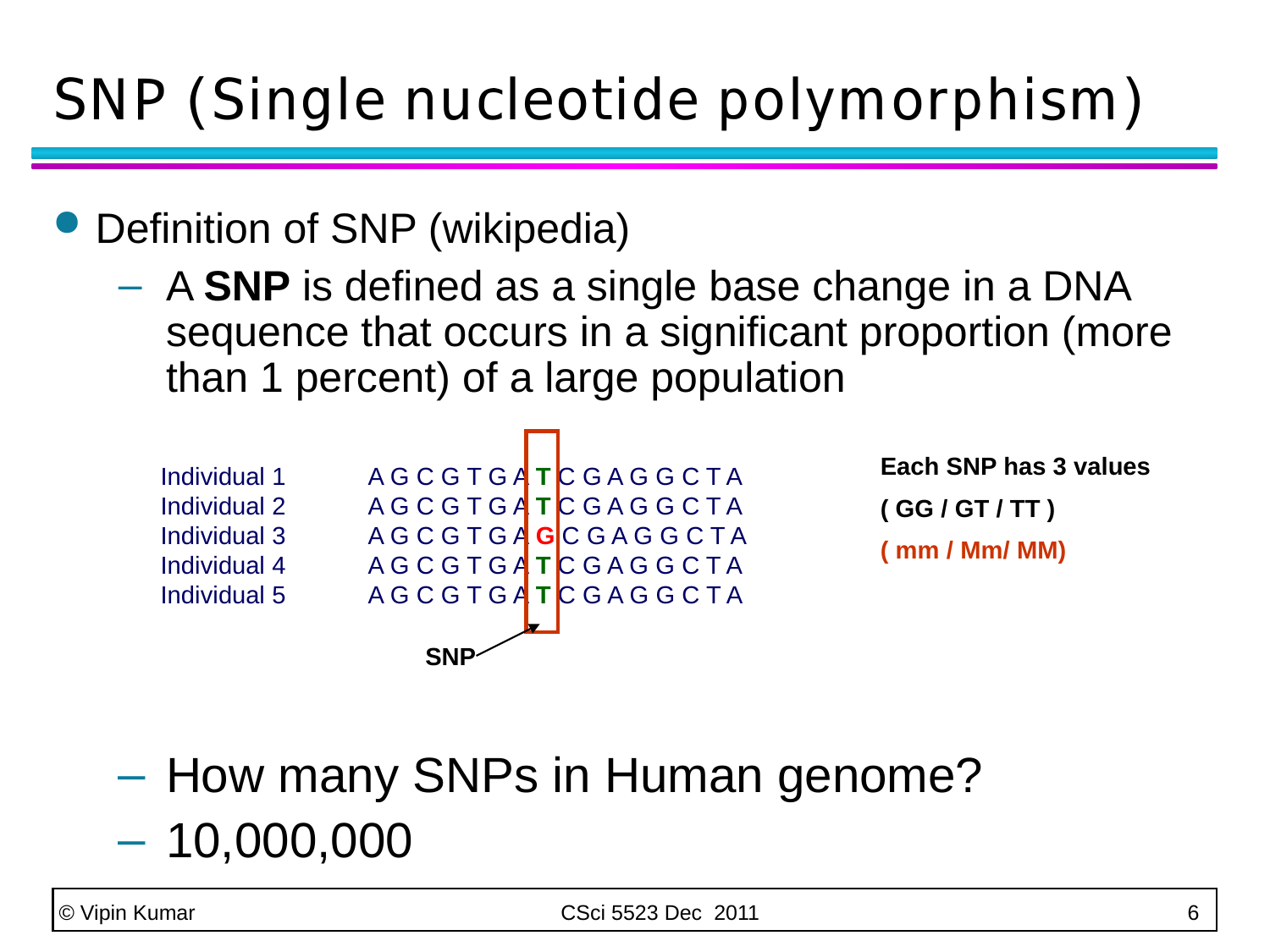

# SNP (Single nucleotide polymorphism)
Definition of SNP (wikipedia)
A SNP is defined as a single base change in a DNA sequence that occurs in a significant proportion (more than 1 percent) of a large population

How many SNPs in Human genome?
10,000,000

Each SNP has 3 values
( GG / GT / TT )
( mm / Mm/ MM)

Individual 1            A G C G T G A T C G A G G C T A
Individual 2            A G C G T G A T C G A G G C T A
Individual 3            A G C G T G A G C G A G G C T A
Individual 4            A G C G T G A T C G A G G C T A
Individual 5            A G C G T G A T C G A G G C T A

SNP